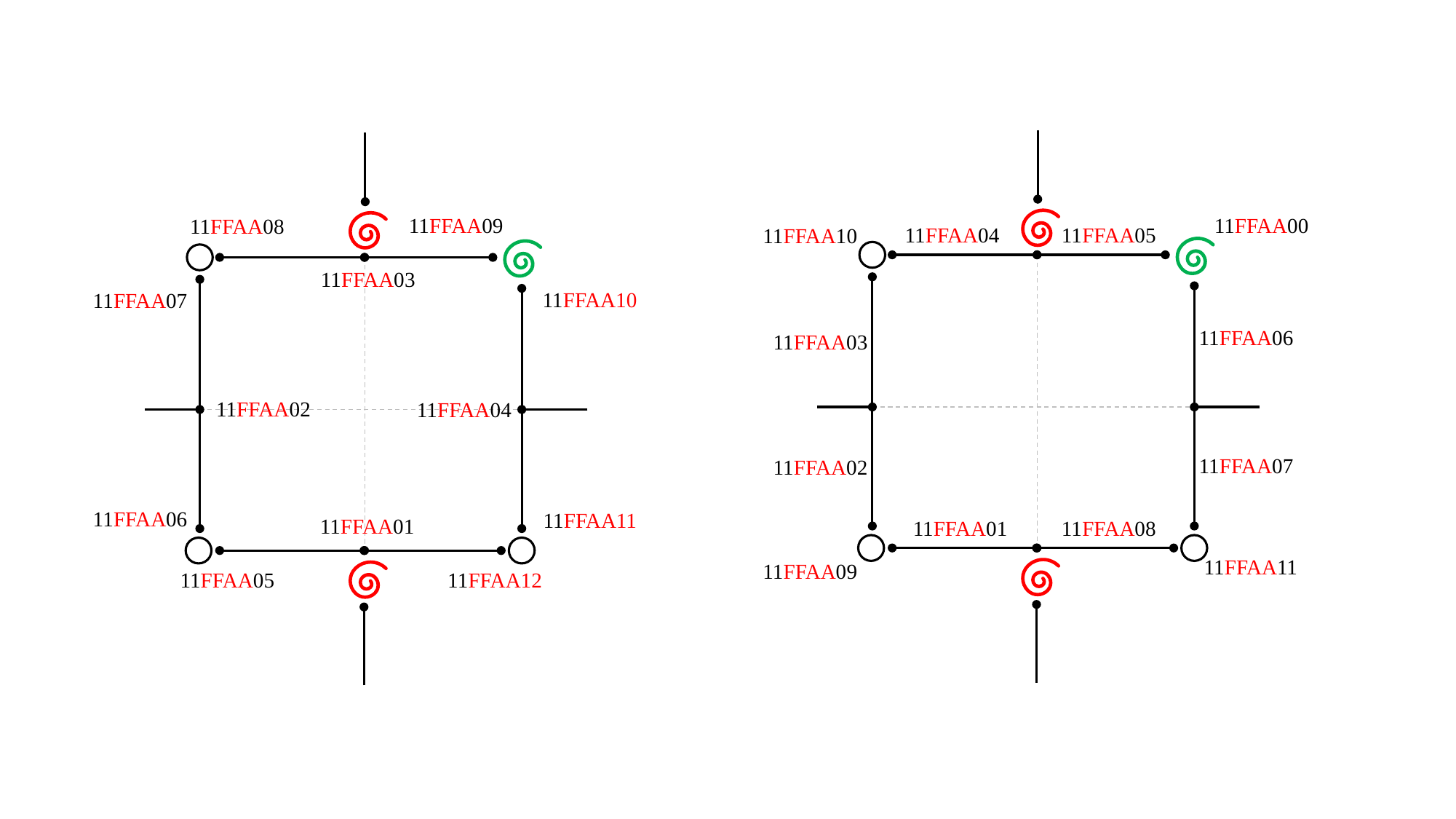

11FFAA00

11FFAA09
11FFAA08

11FFAA04
11FFAA05
11FFAA10

11FFAA03
11FFAA10
11FFAA07
11FFAA06
11FFAA03
11FFAA02
11FFAA04
11FFAA07
11FFAA02
11FFAA06
11FFAA11
11FFAA01
11FFAA08
11FFAA01

11FFAA11
11FFAA09

11FFAA05
11FFAA12